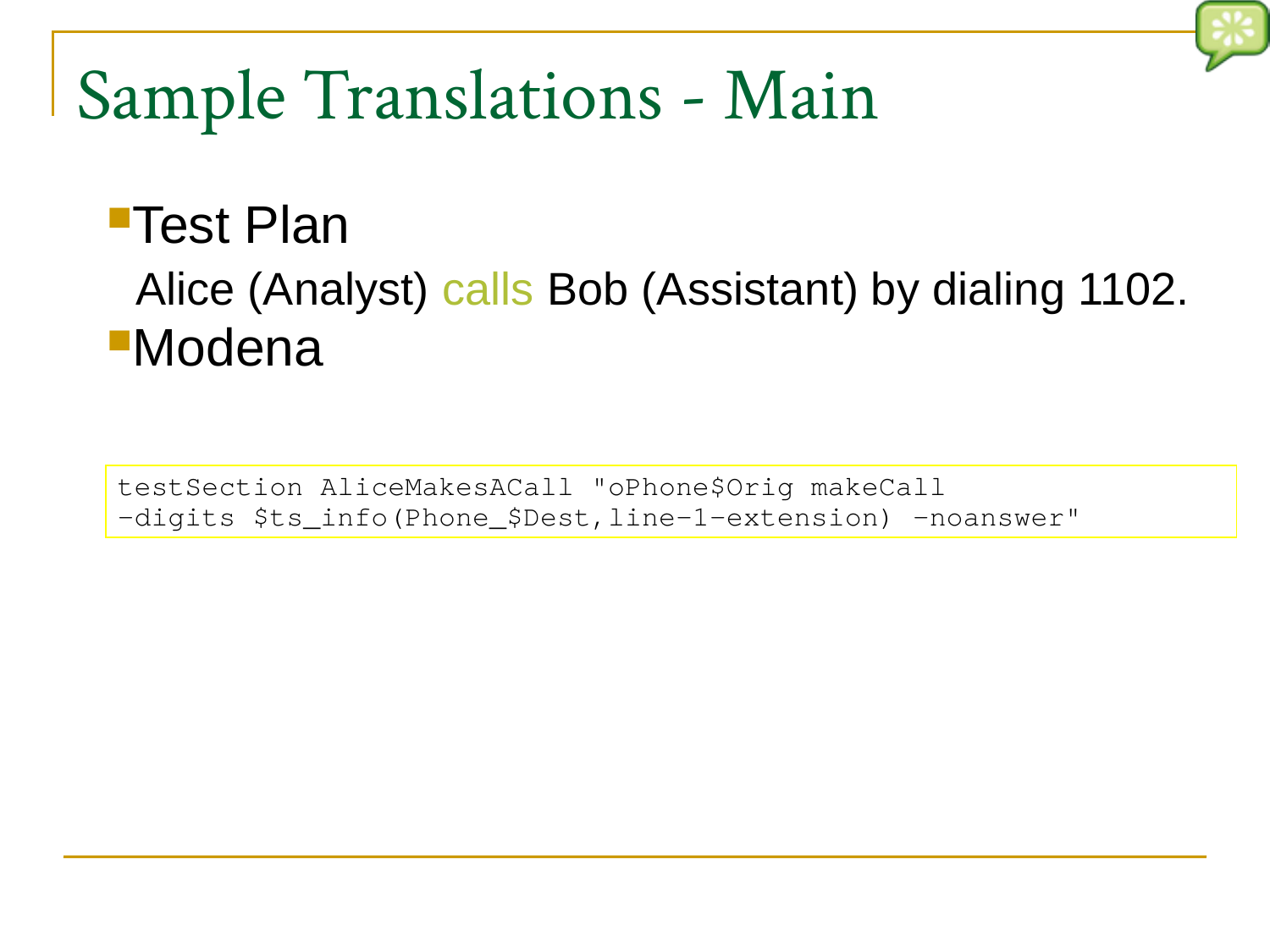

# Sample Translations - Main
Test Plan
  Alice (Analyst) calls Bob (Assistant) by dialing 1102.
Modena
testSection AliceMakesACall "oPhone$Orig makeCall
-digits $ts_info(Phone_$Dest,line-1-extension) -noanswer"